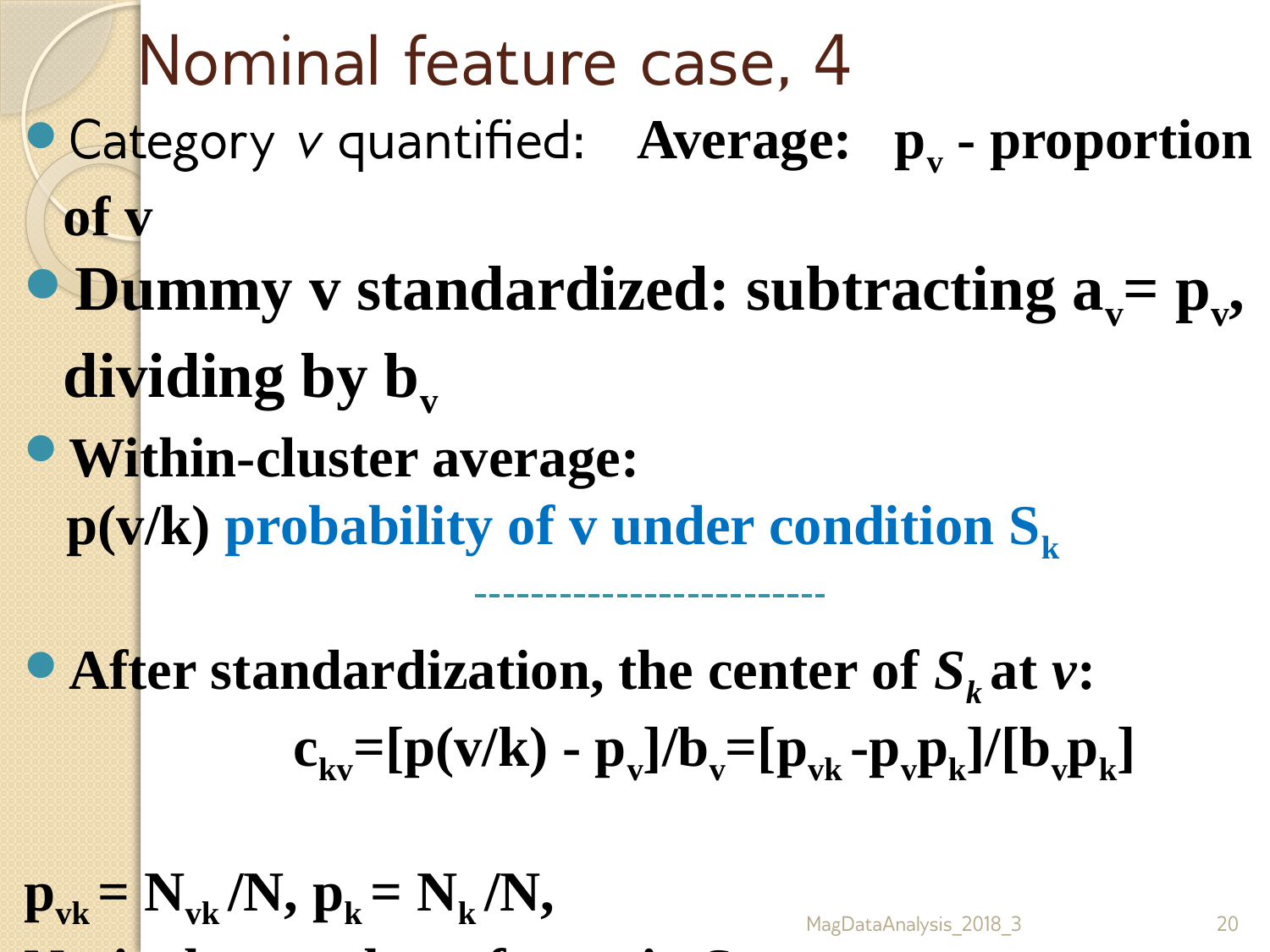

# Nominal feature case, 4
Category v quantified:   Average:   pv - proportion of v
Dummy v standardized: subtracting av= pv, dividing by bv
Within-cluster average:
   p(v/k) probability of v under condition Sk

After standardization, the center of Sk at v:
                   ckv=[p(v/k) - pv]/bv=[pvk -pvpk]/[bvpk]

pvk = Nvk /N, pk = Nk /N,
Nvk is the number of ones in Sk over category v

MagDataAnalysis_2018_3
20